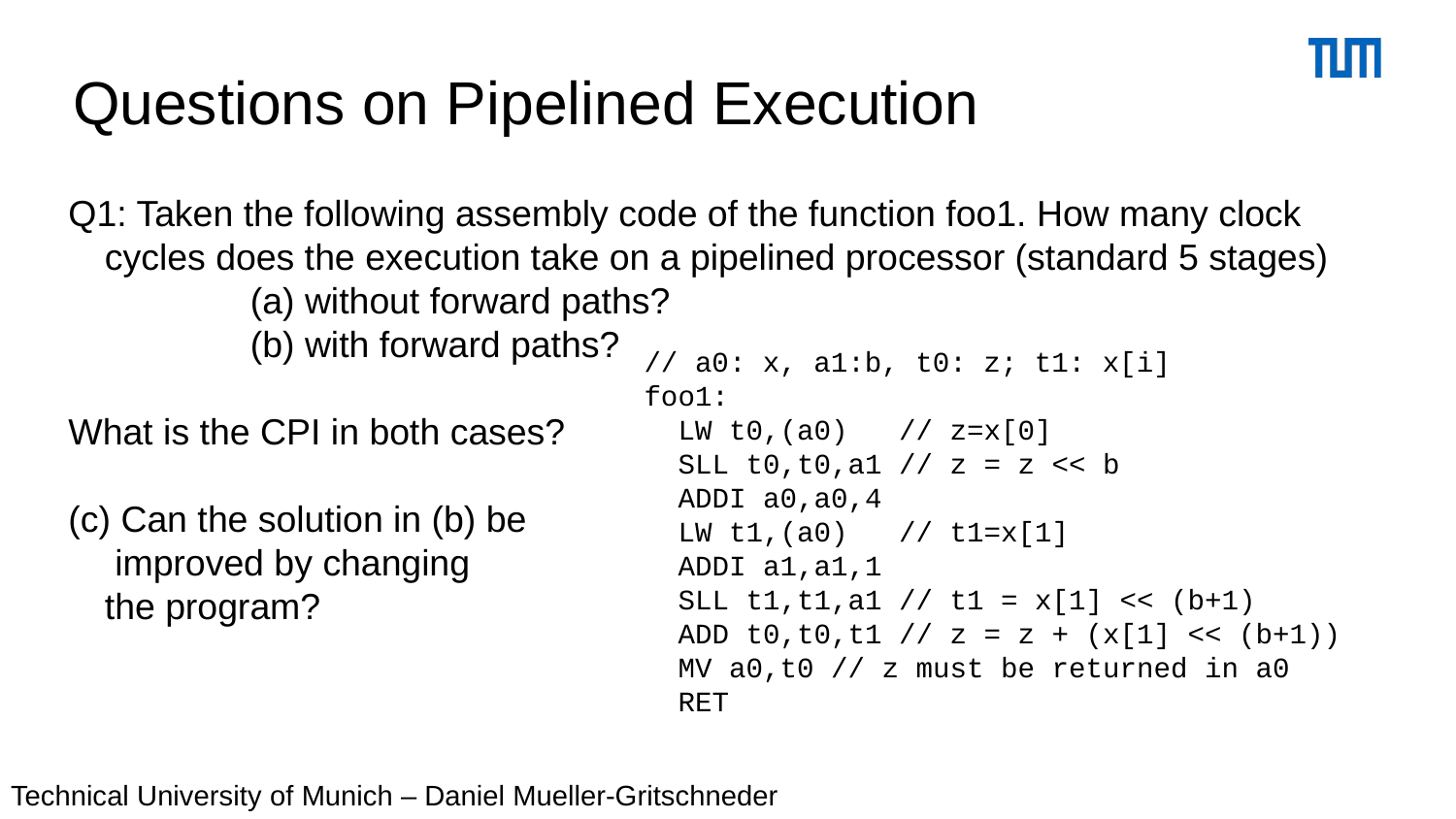

# Questions on Pipelined Execution
Q1: Taken the following assembly code of the function foo1. How many clock cycles does the execution take on a pipelined processor (standard 5 stages)
		(a) without forward paths?
		(b) with forward paths?

What is the CPI in both cases?

(c) Can the solution in (b) be
 improved by changing
the program?

// a0: x, a1:b, t0: z; t1: x[i]
foo1:
  LW t0,(a0)   // z=x[0]
  SLL t0,t0,a1 // z = z << b
  ADDI a0,a0,4
  LW t1,(a0)   // t1=x[1]
  ADDI a1,a1,1
  SLL t1,t1,a1 // t1 = x[1] << (b+1)
  ADD t0,t0,t1 // z = z + (x[1] << (b+1))
  MV a0,t0 // z must be returned in a0
  RET